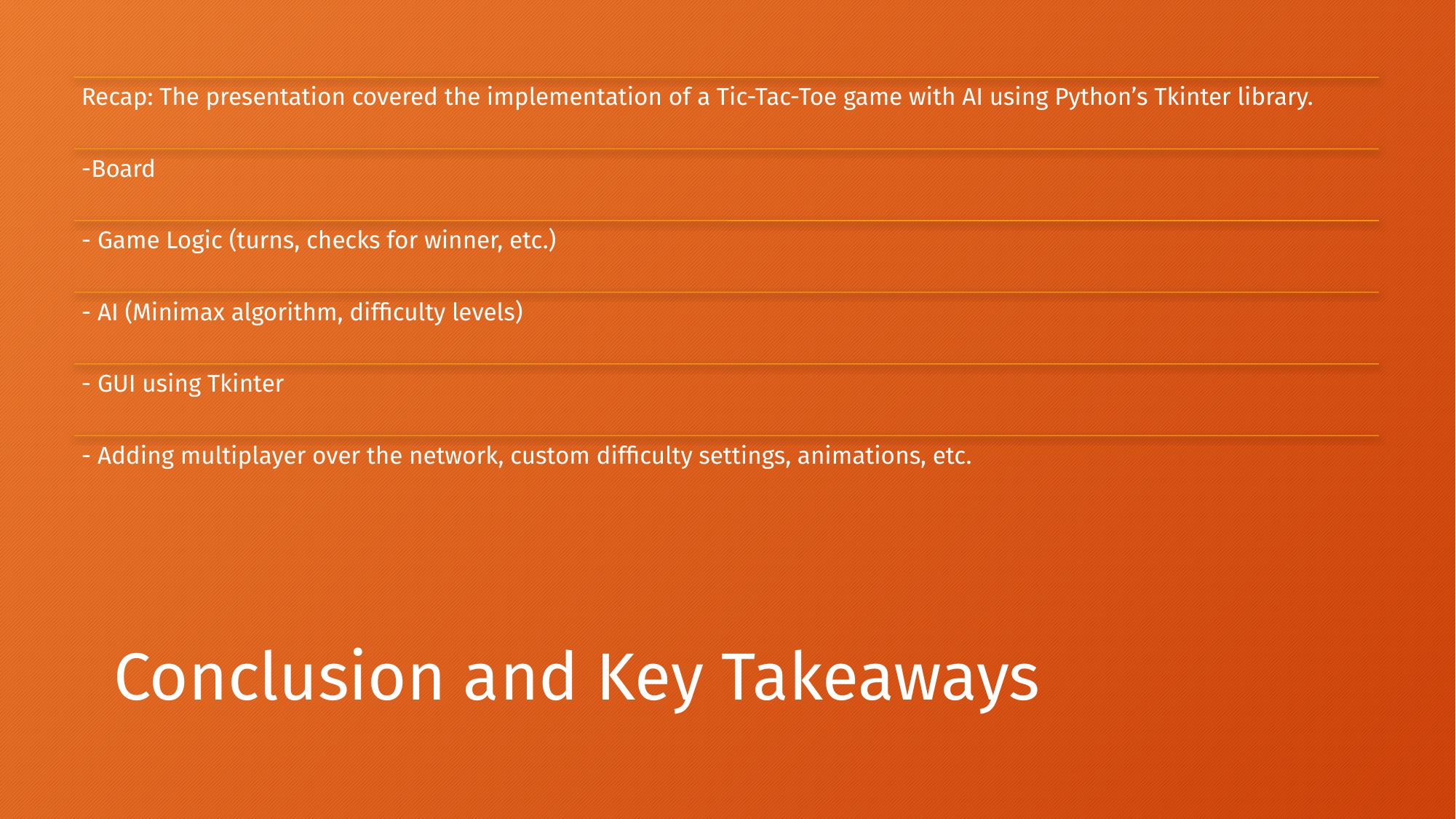

Recap: The presentation covered the implementation of a Tic-Tac-Toe game with AI using Python’s Tkinter library.
-Board
- Game Logic (turns, checks for winner, etc.)
- AI (Minimax algorithm, difficulty levels)
- GUI using Tkinter
- Adding multiplayer over the network, custom difficulty settings, animations, etc.
# Conclusion and Key Takeaways